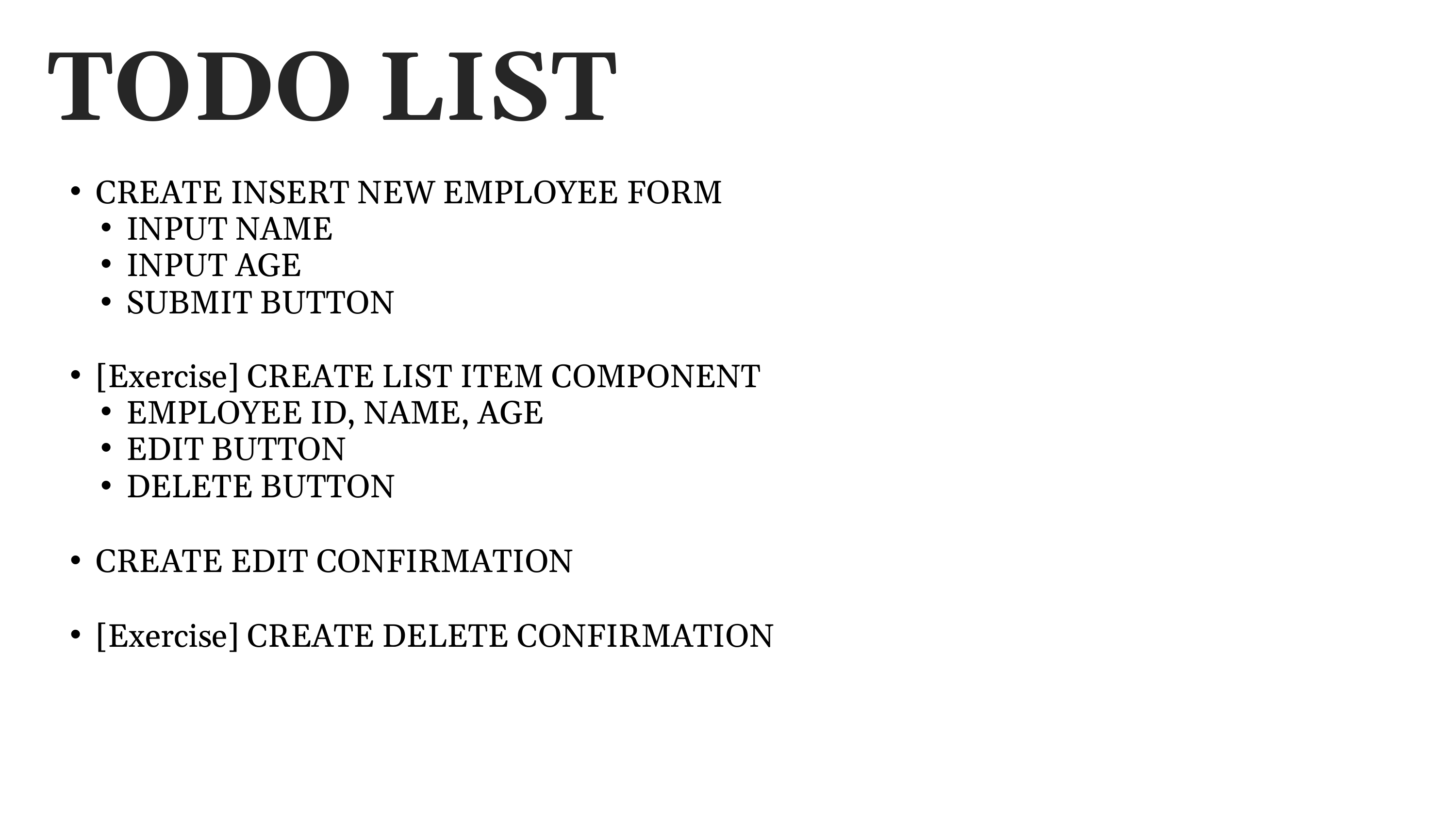

# TODO LIST
CREATE INSERT NEW EMPLOYEE FORM
INPUT NAME
INPUT AGE
SUBMIT BUTTON

[Exercise] CREATE LIST ITEM COMPONENT
EMPLOYEE ID, NAME, AGE
EDIT BUTTON
DELETE BUTTON

CREATE EDIT CONFIRMATION

[Exercise] CREATE DELETE CONFIRMATION